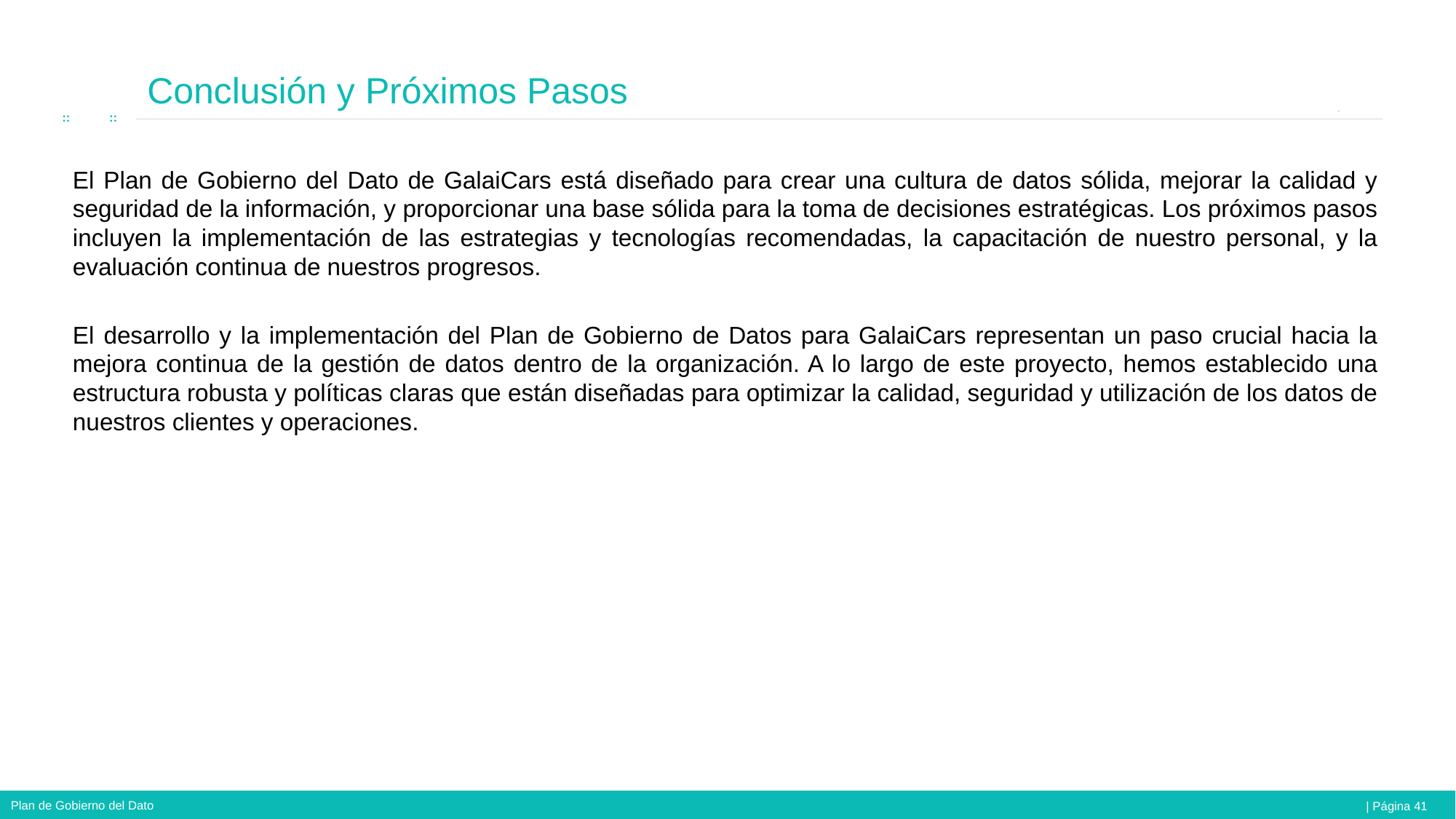

# Conclusión y Próximos Pasos
El Plan de Gobierno del Dato de GalaiCars está diseñado para crear una cultura de datos sólida, mejorar la calidad y seguridad de la información, y proporcionar una base sólida para la toma de decisiones estratégicas. Los próximos pasos incluyen la implementación de las estrategias y tecnologías recomendadas, la capacitación de nuestro personal, y la evaluación continua de nuestros progresos.

El desarrollo y la implementación del Plan de Gobierno de Datos para GalaiCars representan un paso crucial hacia la mejora continua de la gestión de datos dentro de la organización. A lo largo de este proyecto, hemos establecido una estructura robusta y políticas claras que están diseñadas para optimizar la calidad, seguridad y utilización de los datos de nuestros clientes y operaciones.